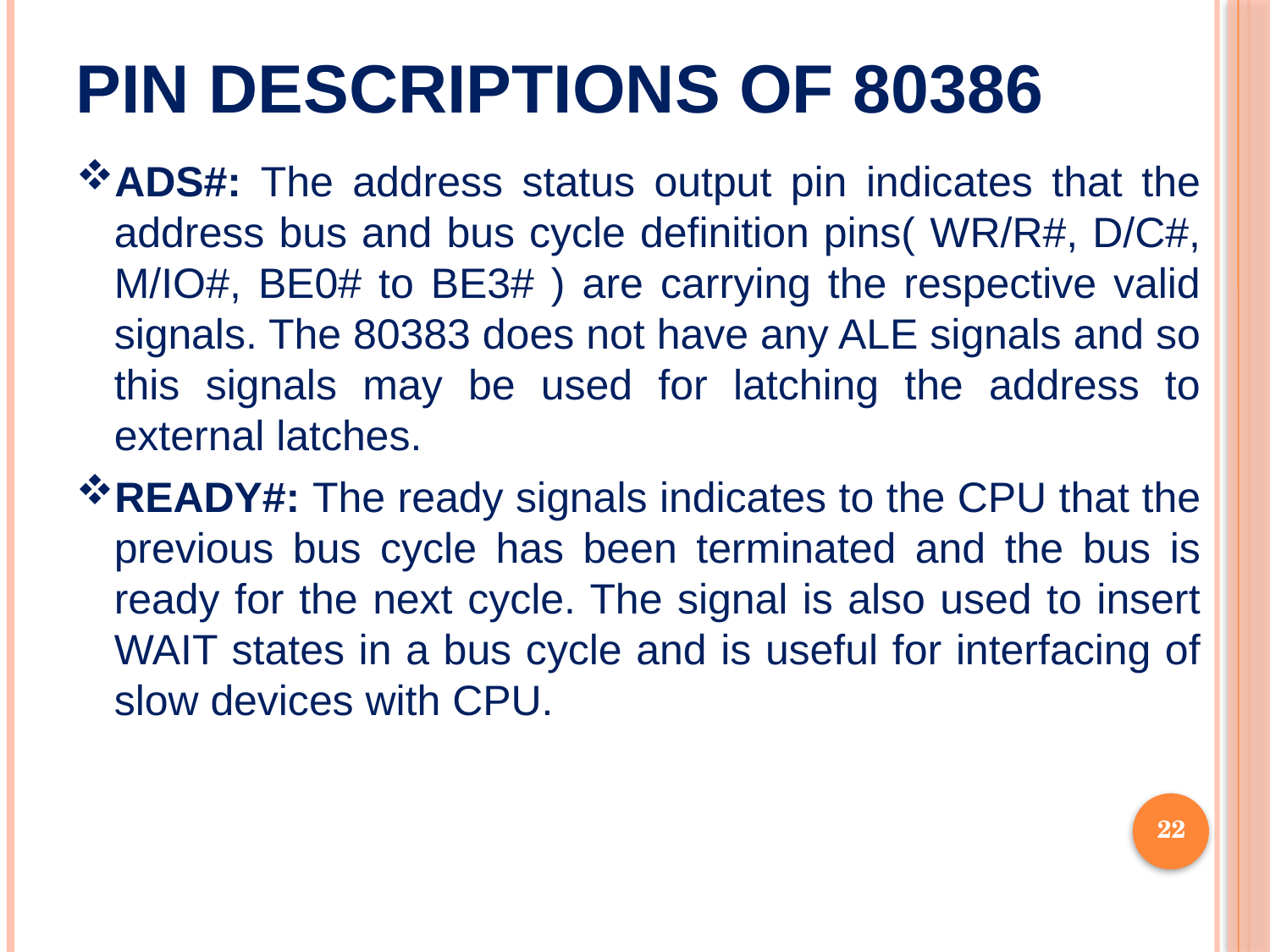

# Pin Descriptions of 80386
ADS#: The address status output pin indicates that the address bus and bus cycle definition pins( WR/R#, D/C#, M/IO#, BE0# to BE3# ) are carrying the respective valid signals. The 80383 does not have any ALE signals and so this signals may be used for latching the address to external latches.
READY#: The ready signals indicates to the CPU that the previous bus cycle has been terminated and the bus is ready for the next cycle. The signal is also used to insert WAIT states in a bus cycle and is useful for interfacing of slow devices with CPU.
22